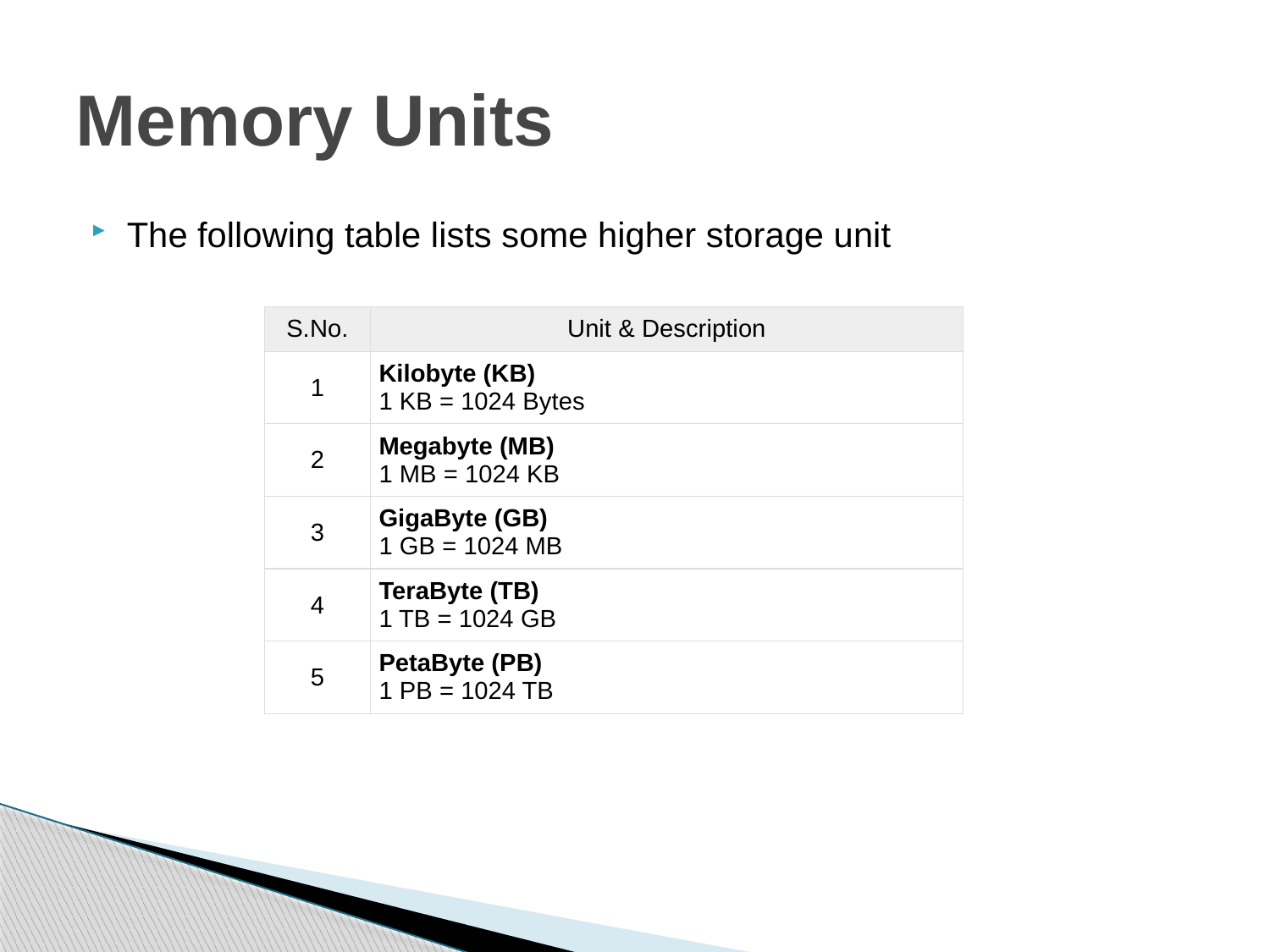

# Memory Units
The following table lists some higher storage unit
| S.No. | Unit & Description |
| --- | --- |
| 1 | Kilobyte (KB) 1 KB = 1024 Bytes |
| 2 | Megabyte (MB) 1 MB = 1024 KB |
| 3 | GigaByte (GB) 1 GB = 1024 MB |
| 4 | TeraByte (TB) 1 TB = 1024 GB |
| 5 | PetaByte (PB) 1 PB = 1024 TB |